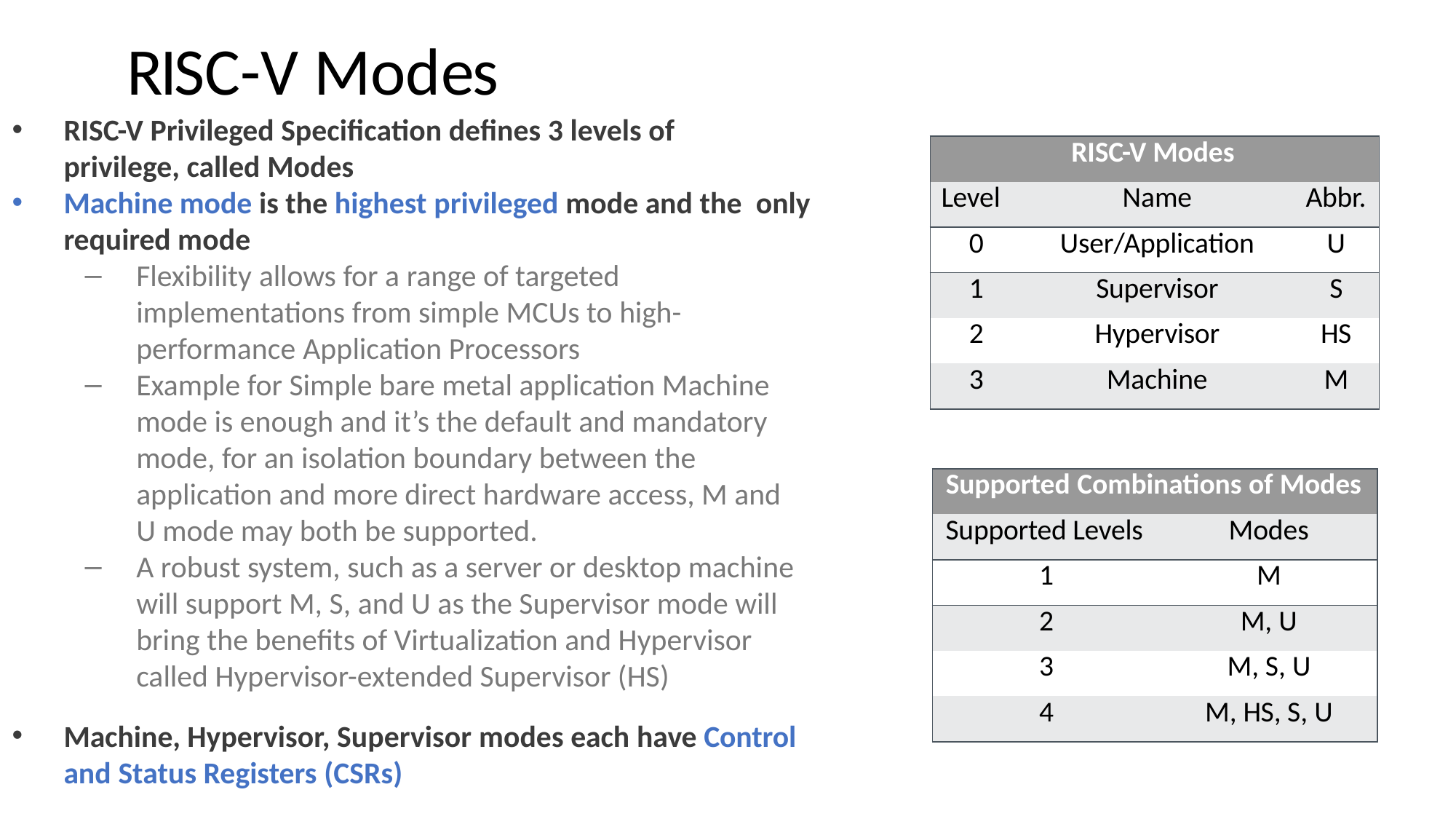

# RISC-V Modes
RISC-V Privileged Specification defines 3 levels of  privilege, called Modes
Machine mode is the highest privileged mode and the  only required mode
Flexibility allows for a range of targeted  implementations from simple MCUs to high-  performance Application Processors
Example for Simple bare metal application Machine mode is enough and it’s the default and mandatory mode, for an isolation boundary between the application and more direct hardware access, M and U mode may both be supported.
A robust system, such as a server or desktop machine will support M, S, and U as the Supervisor mode will bring the benefits of Virtualization and Hypervisor called Hypervisor-extended Supervisor (HS)
Machine, Hypervisor, Supervisor modes each have Control
and Status Registers (CSRs)

| RISC-V Modes |  |  |
| --- | --- | --- |
| Level | Name | Abbr. |
| 0 | User/Application | U |
| 1 | Supervisor | S |
| 2 | Hypervisor | HS |
| 3 | Machine | M |
| Supported Combinations of Modes |  |
| --- | --- |
| Supported Levels | Modes |
| 1 | M |
| 2 | M, U |
| 3 | M, S, U |
| 4 | M, HS, S, U |